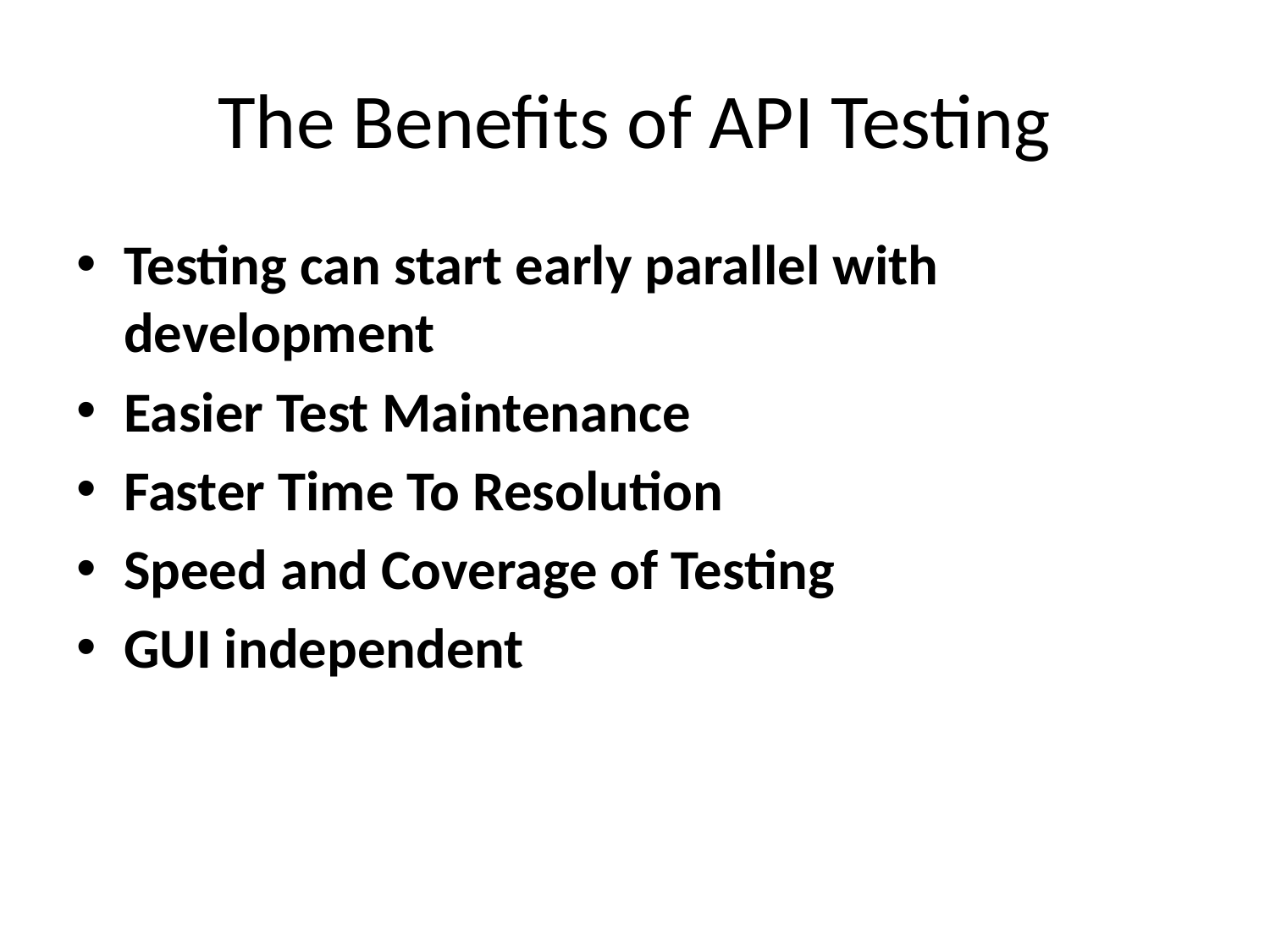

# The Benefits of API Testing
Testing can start early parallel with development
Easier Test Maintenance
Faster Time To Resolution
Speed and Coverage of Testing
GUI independent